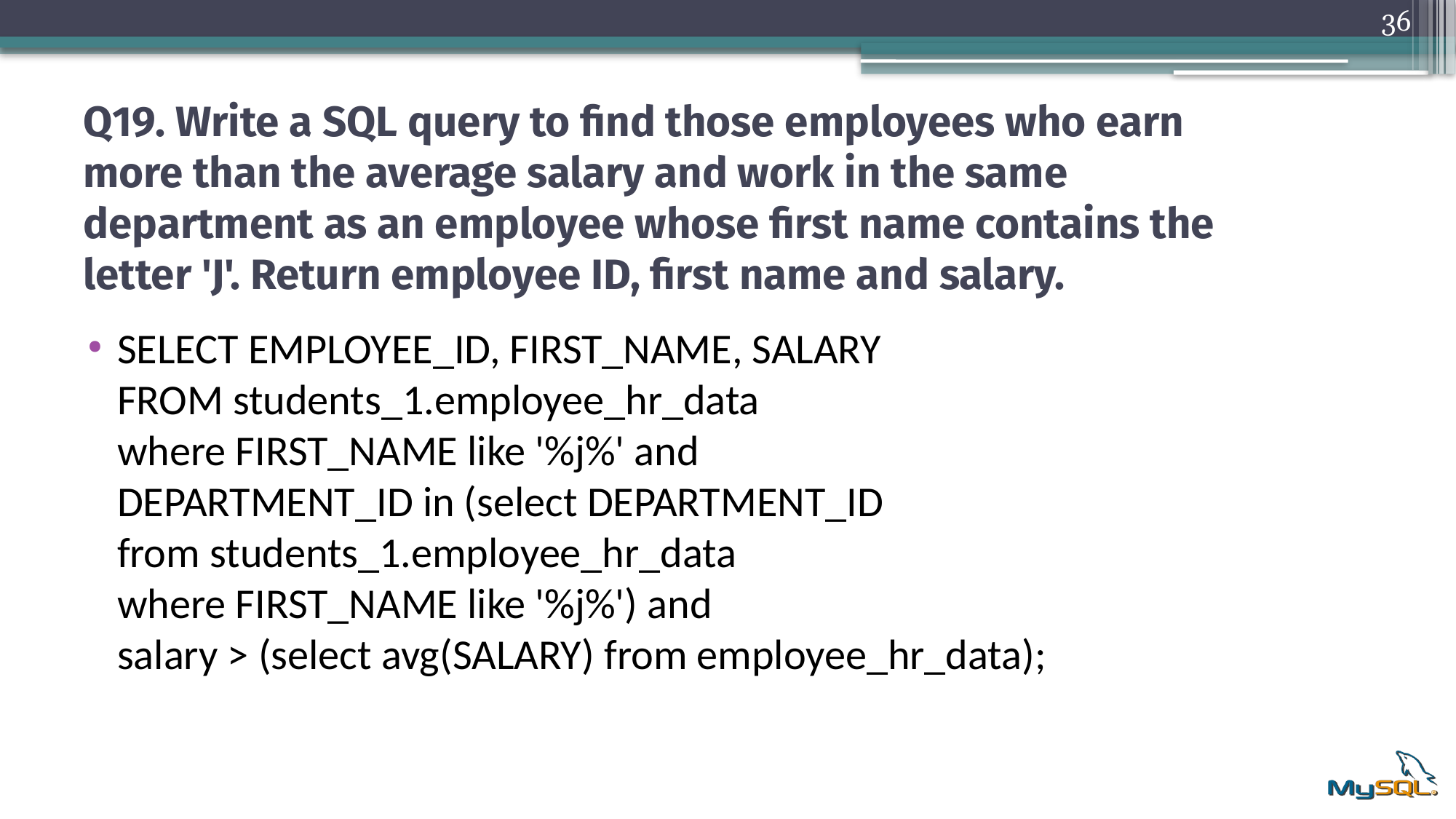

36
# Q19. Write a SQL query to find those employees who earn more than the average salary and work in the same department as an employee whose first name contains the letter 'J'. Return employee ID, first name and salary.
SELECT EMPLOYEE_ID, FIRST_NAME, SALARY
FROM students_1.employee_hr_data
where FIRST_NAME like '%j%' and
DEPARTMENT_ID in (select DEPARTMENT_ID
from students_1.employee_hr_data
where FIRST_NAME like '%j%') and
salary > (select avg(SALARY) from employee_hr_data);